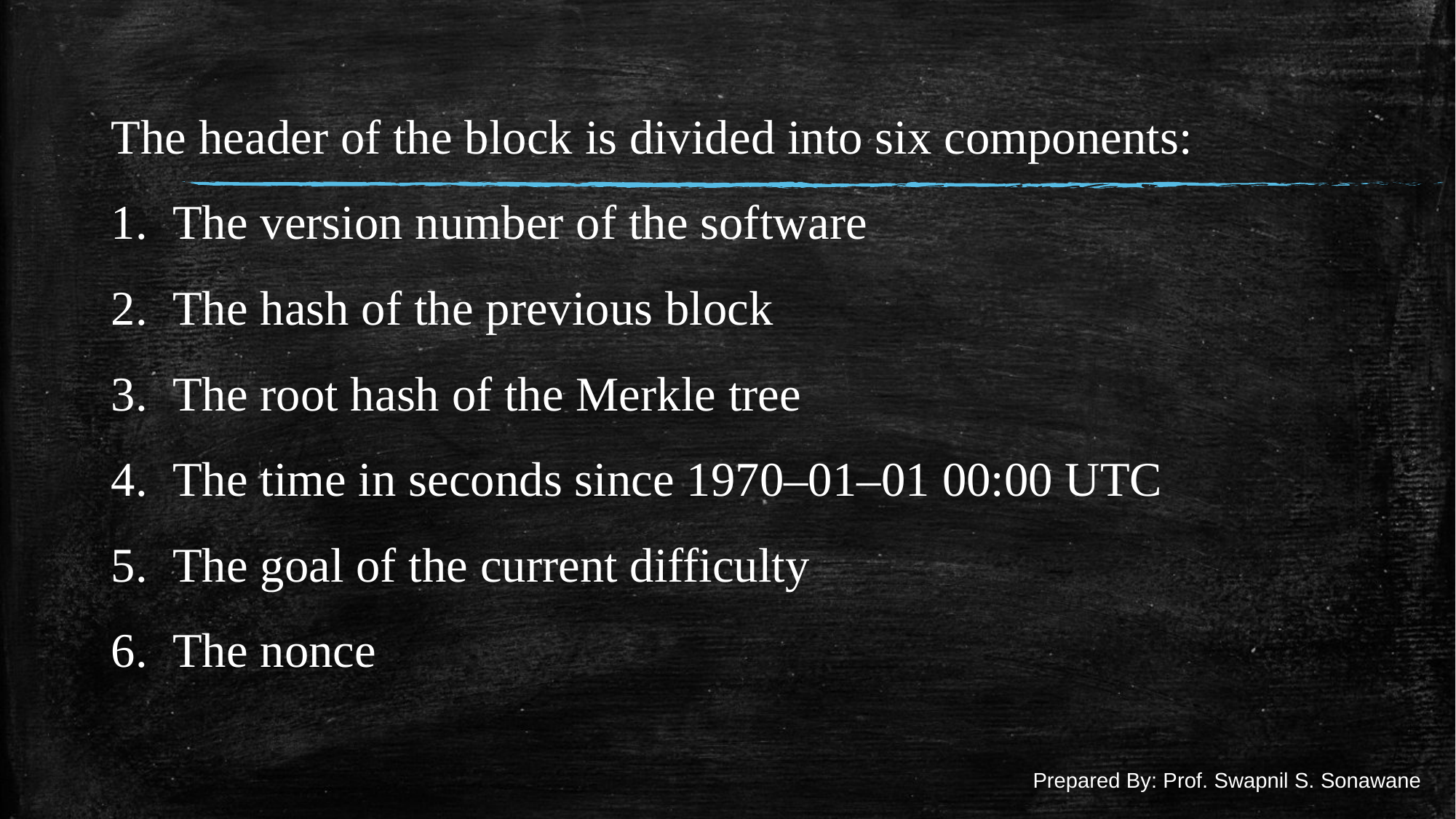

#
The header of the block is divided into six components:
The version number of the software
The hash of the previous block
The root hash of the Merkle tree
The time in seconds since 1970–01–01 00:00 UTC
The goal of the current difficulty
The nonce
Prepared By: Prof. Swapnil S. Sonawane